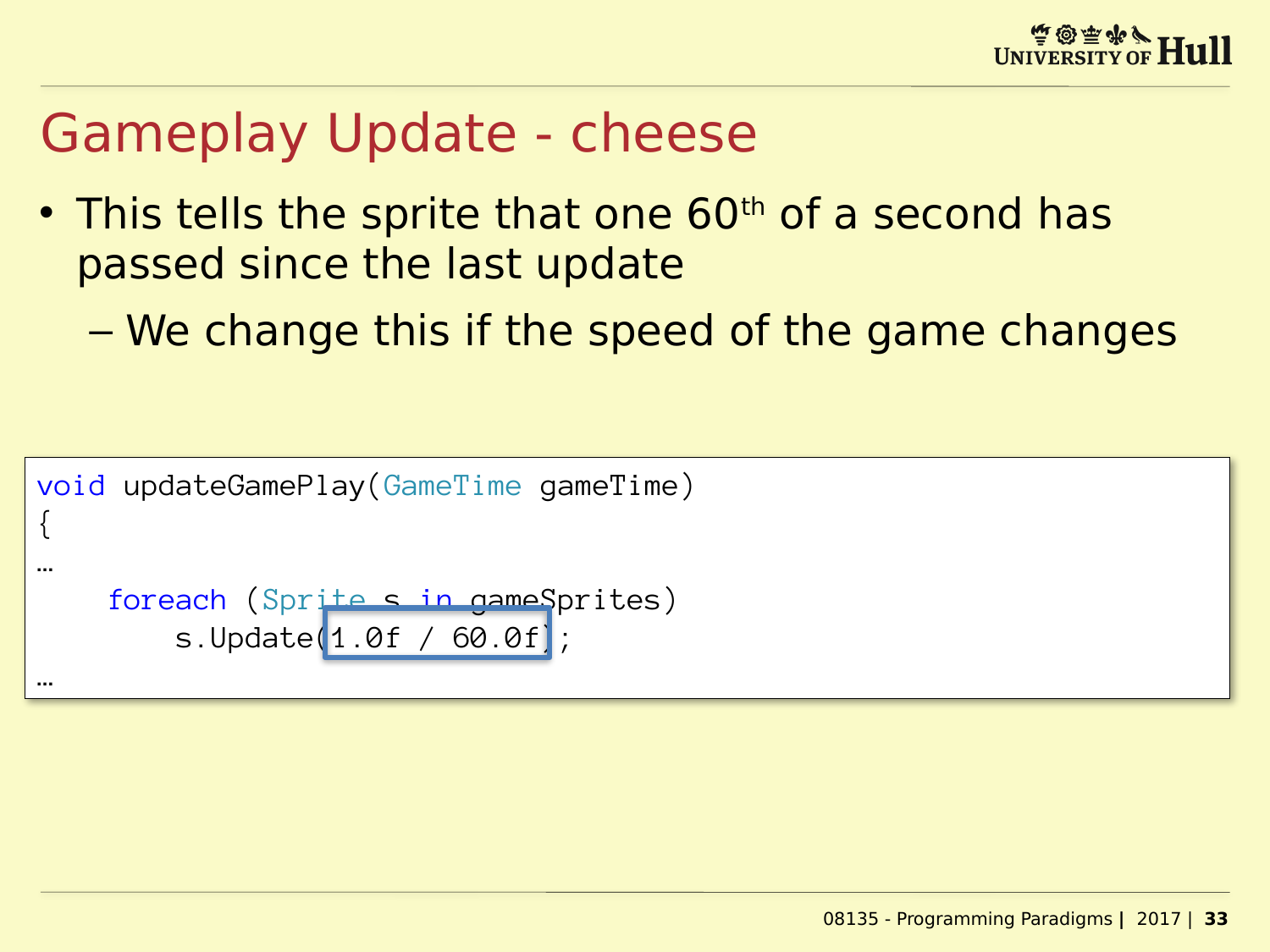

# Gameplay Update - cheese
This tells the sprite that one 60th of a second has passed since the last update
We change this if the speed of the game changes

void updateGamePlay(GameTime gameTime)
{
…
    foreach (Sprite s in gameSprites)
        s.Update(1.0f / 60.0f);
…

 08135 - Programming Paradigms |  2017 |  33